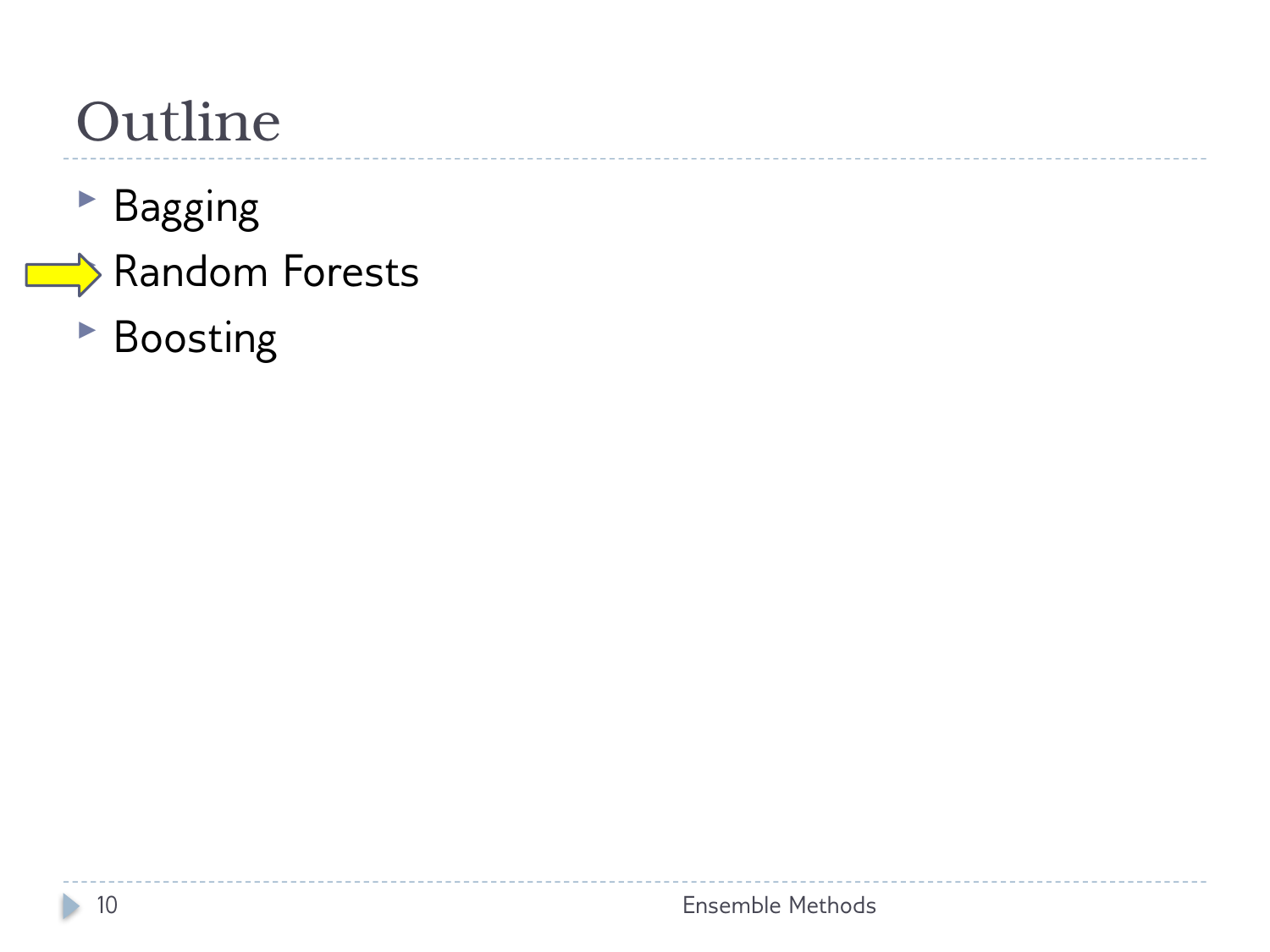

# Outline
Bagging
Random Forests
Boosting

10
Ensemble Methods